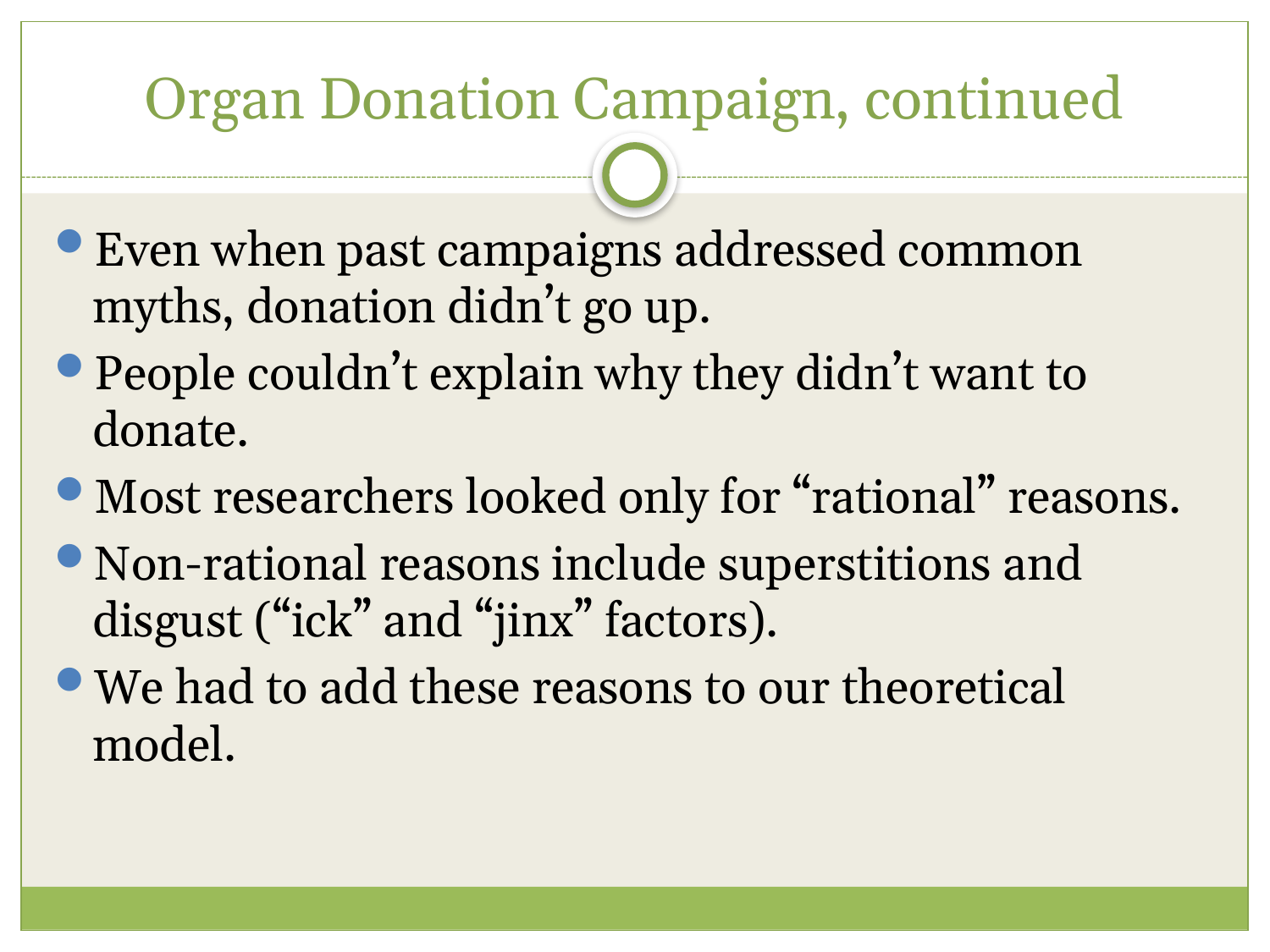

# Organ Donation Campaign, continued
Even when past campaigns addressed common myths, donation didn’t go up.
People couldn’t explain why they didn’t want to donate.
Most researchers looked only for “rational” reasons.
Non-rational reasons include superstitions and disgust (“ick” and “jinx” factors).
We had to add these reasons to our theoretical model.